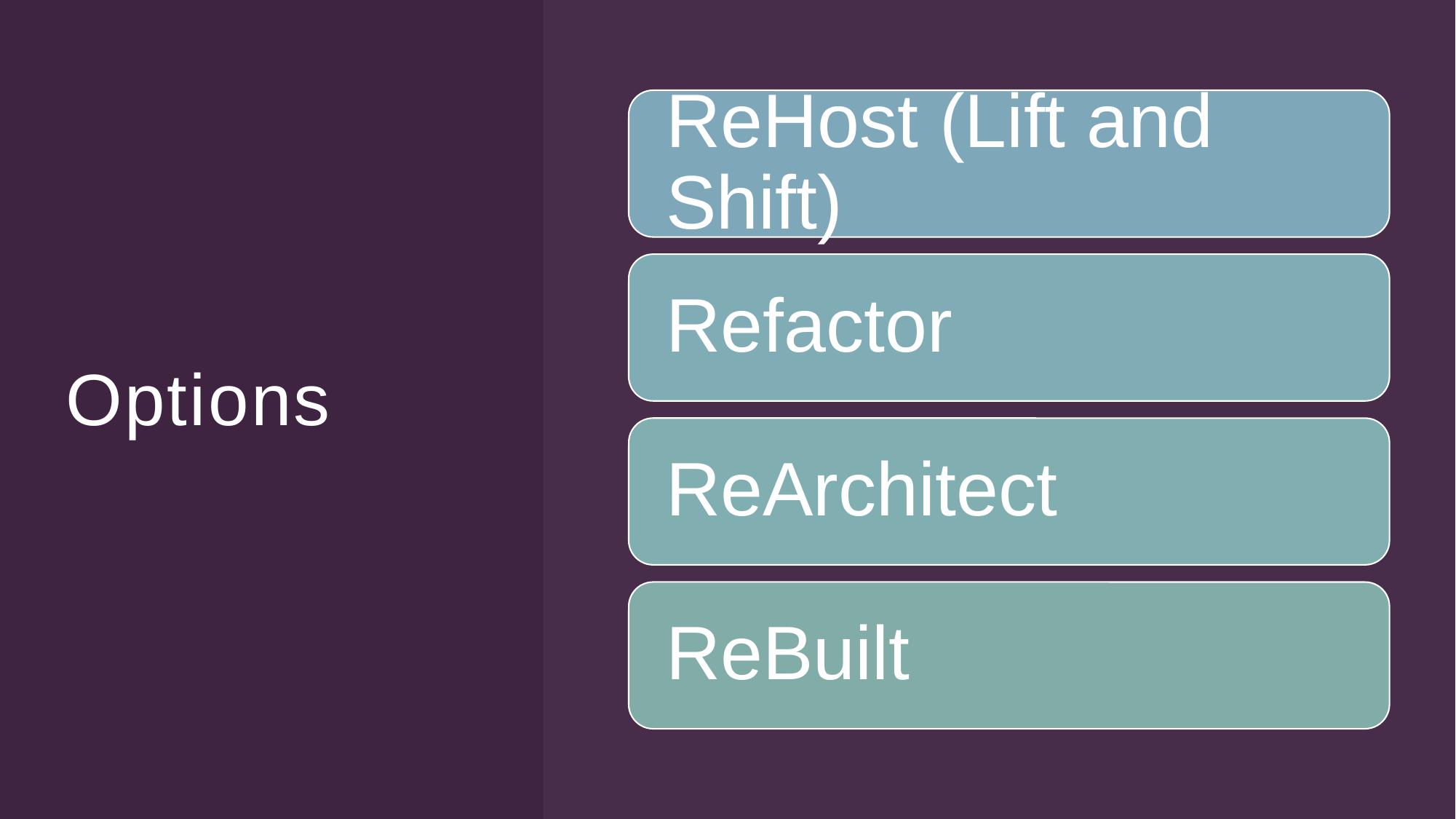

# Options
ReHost (Lift and Shift)
Refactor
ReArchitect
ReBuilt